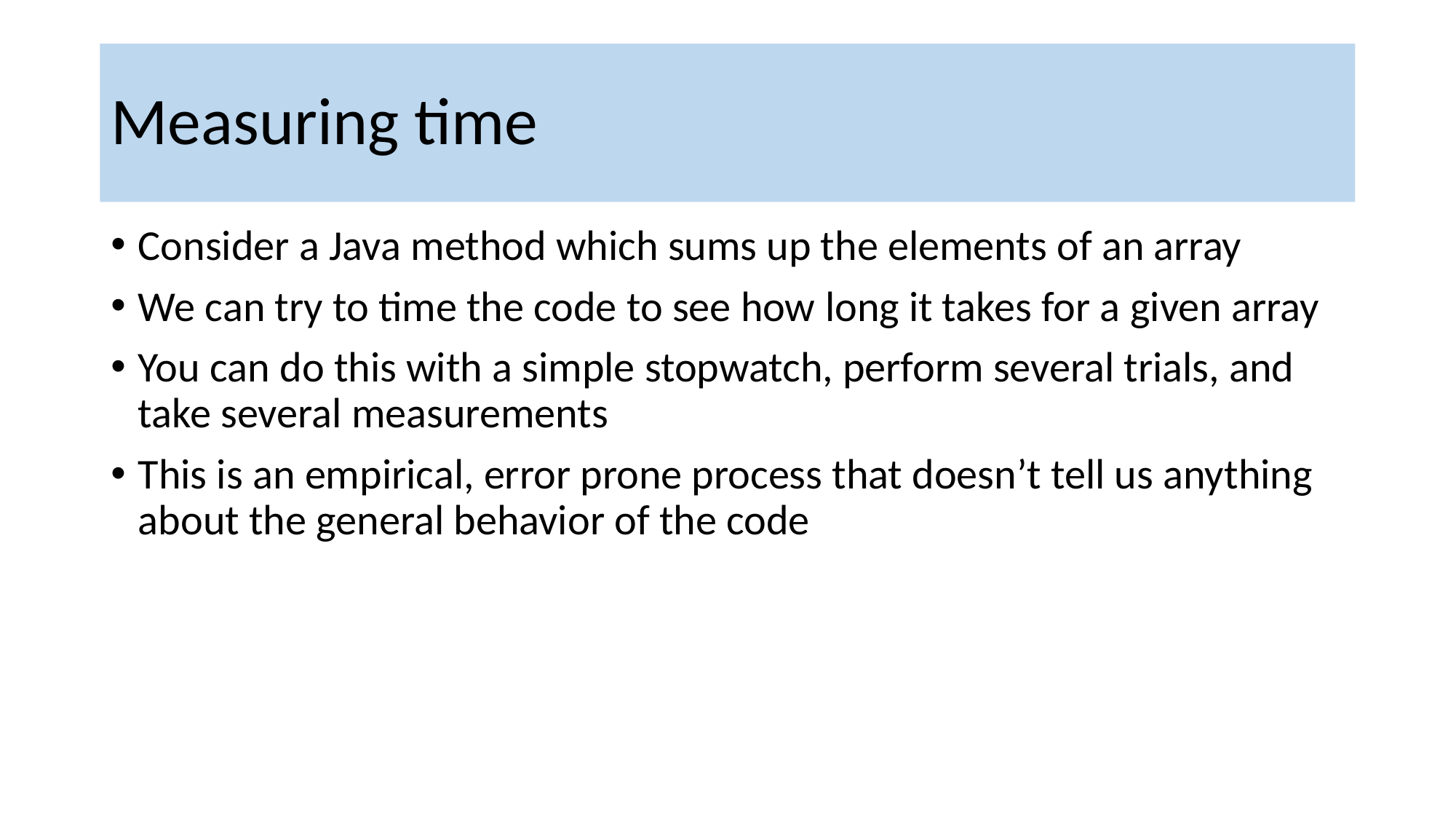

# Measuring time
Consider a Java method which sums up the elements of an array
We can try to time the code to see how long it takes for a given array
You can do this with a simple stopwatch, perform several trials, and take several measurements
This is an empirical, error prone process that doesn’t tell us anything about the general behavior of the code